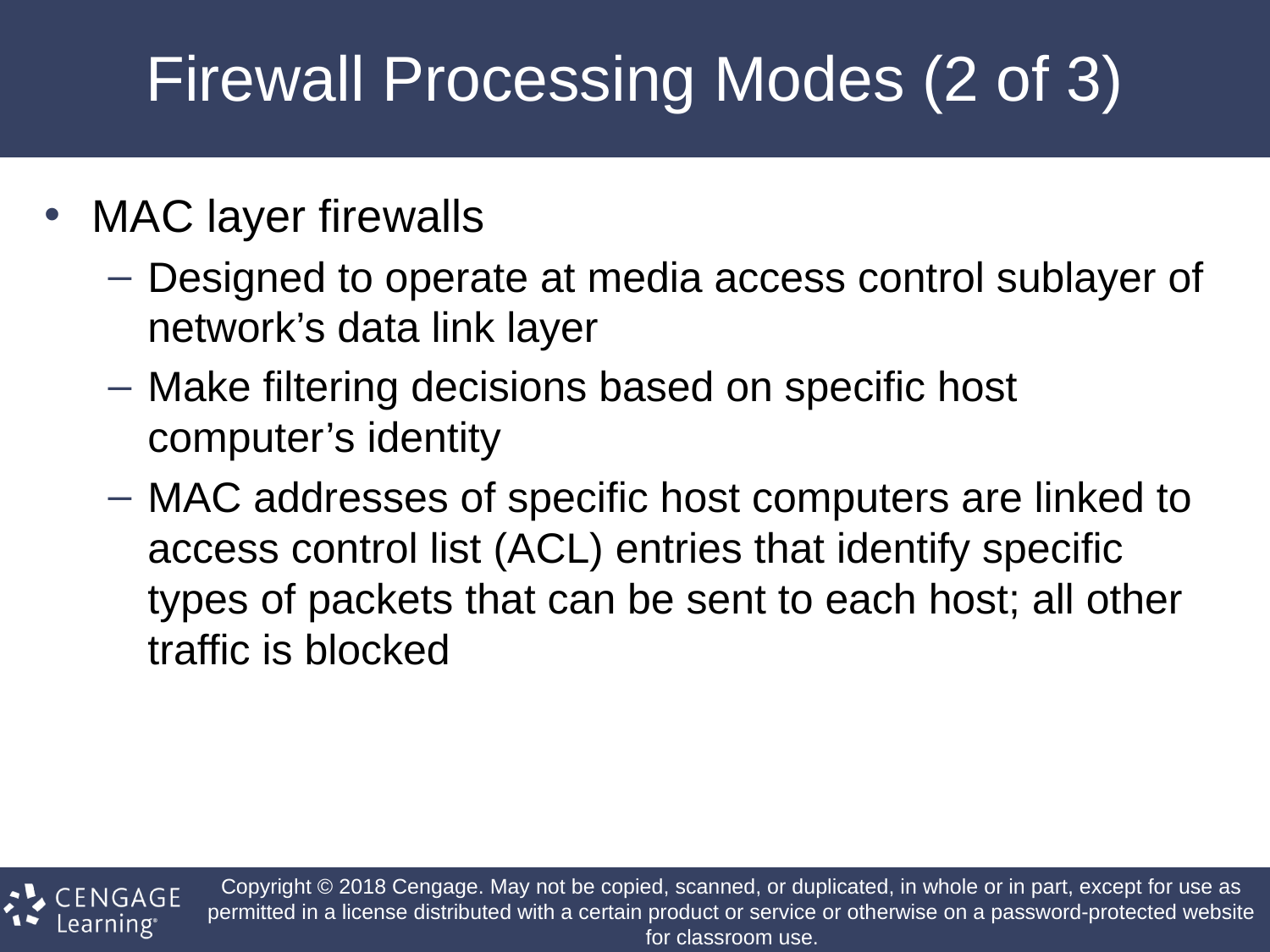

# Firewall Processing Modes (2 of 3)
MAC layer firewalls
Designed to operate at media access control sublayer of network’s data link layer
Make filtering decisions based on specific host computer’s identity
MAC addresses of specific host computers are linked to access control list (ACL) entries that identify specific types of packets that can be sent to each host; all other traffic is blocked